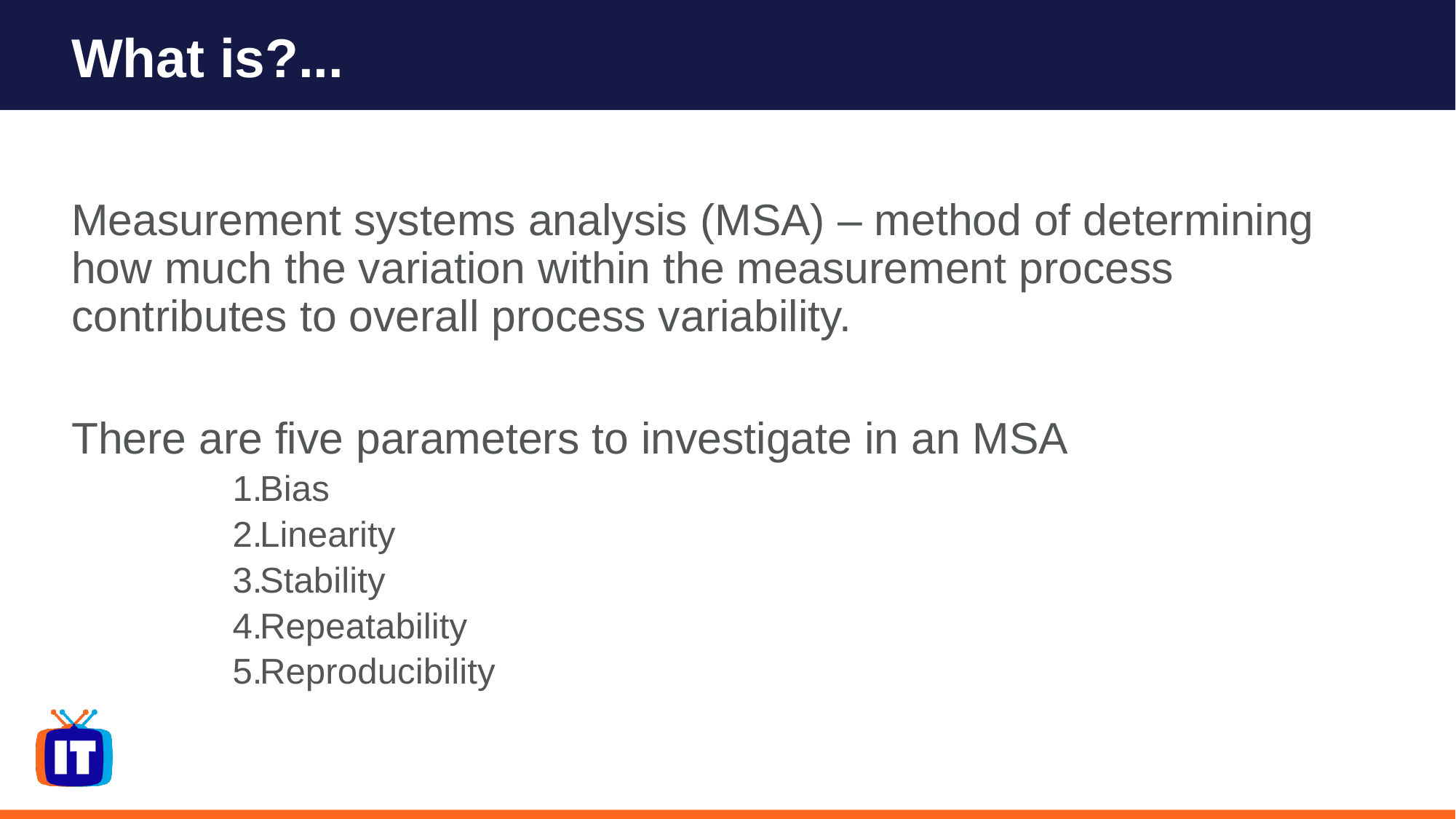

# What is?...

Measurement systems analysis (MSA) – method of determining how much the variation within the measurement process contributes to overall process variability.

There are five parameters to investigate in an MSA
Bias
Linearity
Stability
Repeatability
Reproducibility